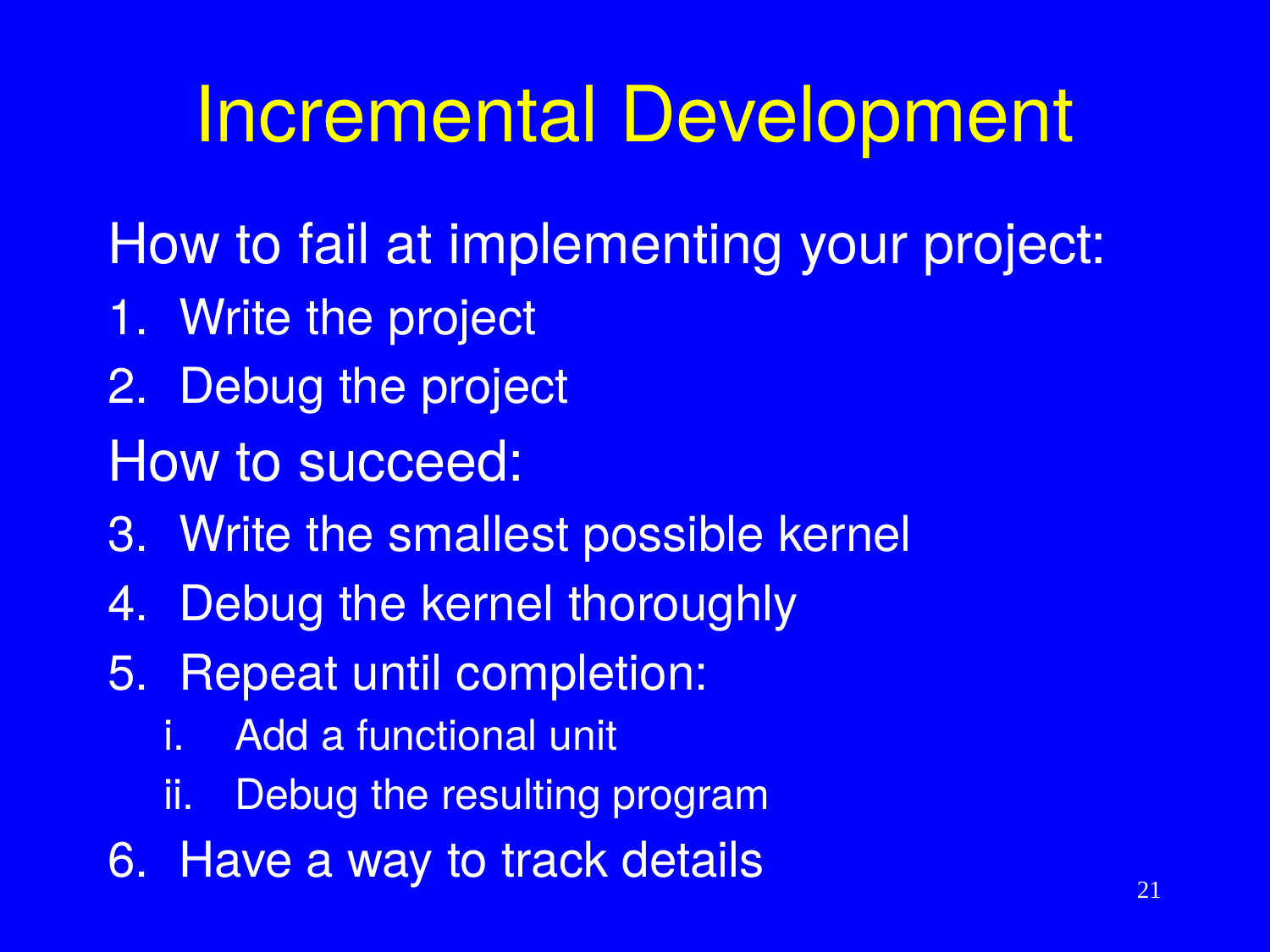

# Incremental Development
How to fail at implementing your project:
Write the project
Debug the project
How to succeed:
Write the smallest possible kernel
Debug the kernel thoroughly
Repeat until completion:
Add a functional unit
Debug the resulting program
Have a way to track details
21